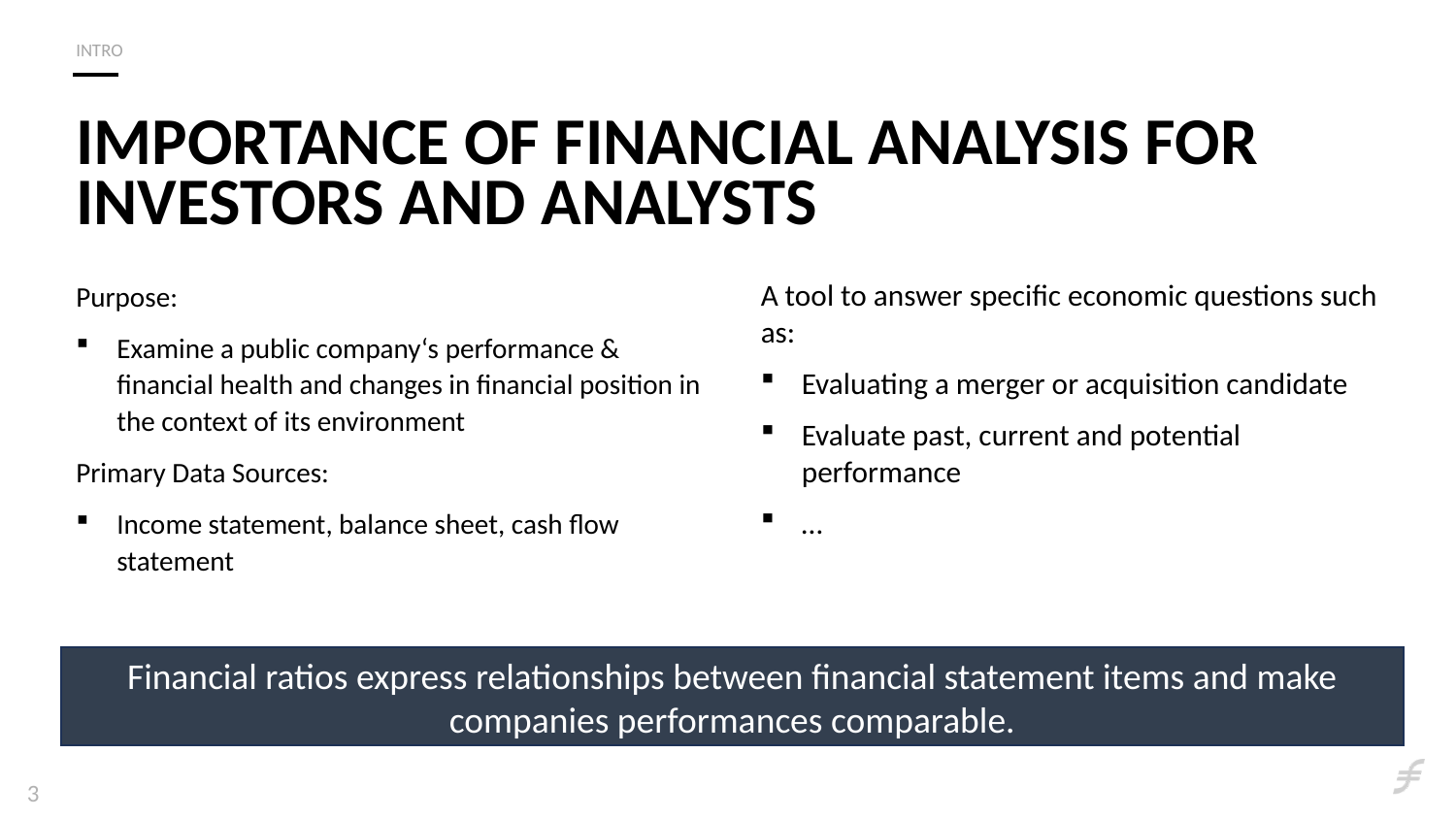

Intro
# Importance of financial analysis for investors and Analysts
Purpose:
Examine a public company‘s performance & financial health and changes in financial position in the context of its environment
Primary Data Sources:
Income statement, balance sheet, cash flow statement

A tool to answer specific economic questions such as:
Evaluating a merger or acquisition candidate
Evaluate past, current and potential performance
…

Financial ratios express relationships between financial statement items and make companies performances comparable.
3